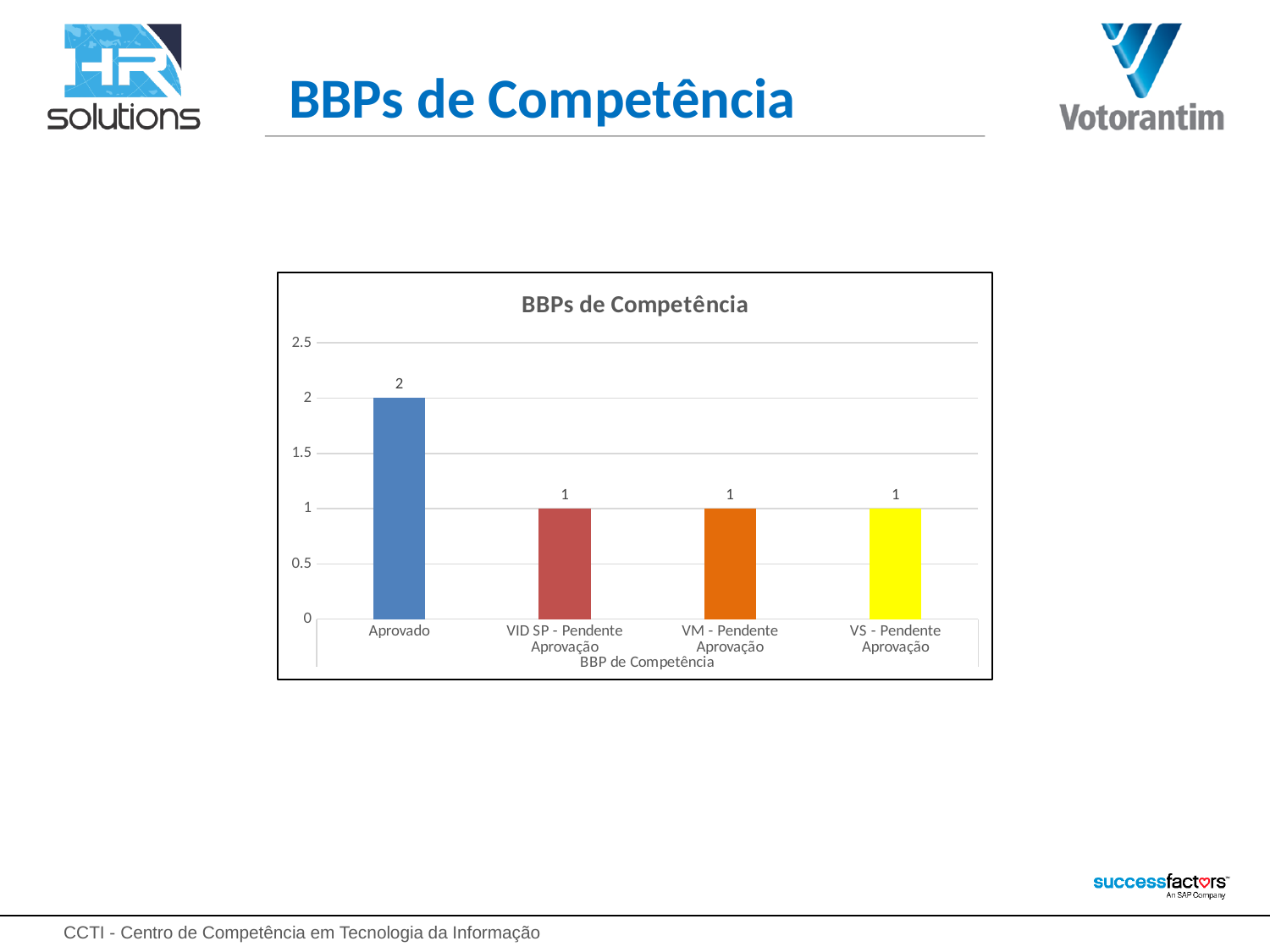

BBPs de Competência

### Chart: BBPs de Competência

| Category | Total |
|---|---|
| Aprovado | 2.0 |
| VID SP - Pendente Aprovação | 1.0 |
| VM - Pendente Aprovação | 1.0 |
| VS - Pendente Aprovação | 1.0 |